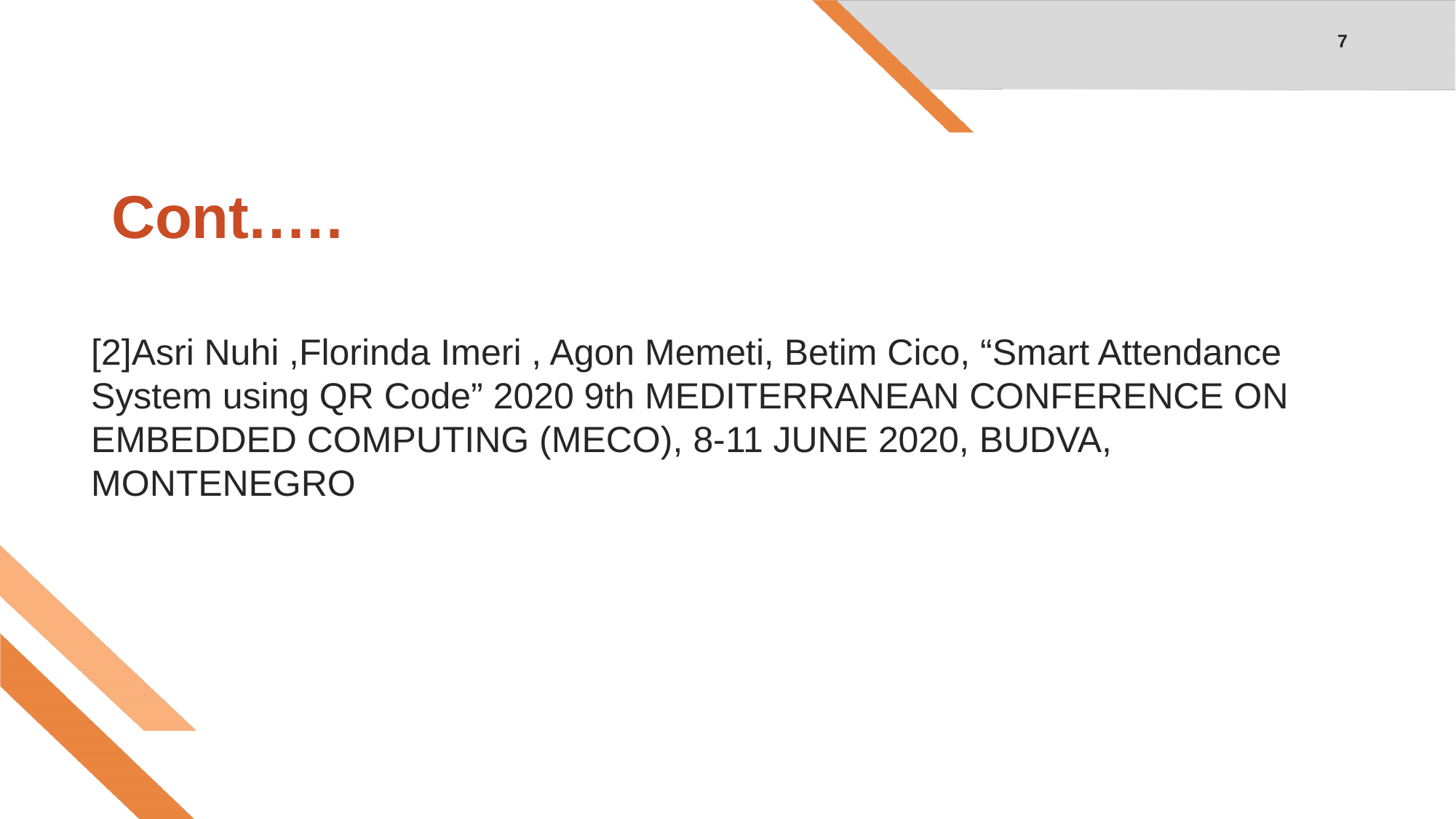

7
# Cont.….

[2]Asri Nuhi ,Florinda Imeri , Agon Memeti, Betim Cico, “Smart Attendance System using QR Code” 2020 9th MEDITERRANEAN CONFERENCE ON EMBEDDED COMPUTING (MECO), 8-11 JUNE 2020, BUDVA, MONTENEGRO